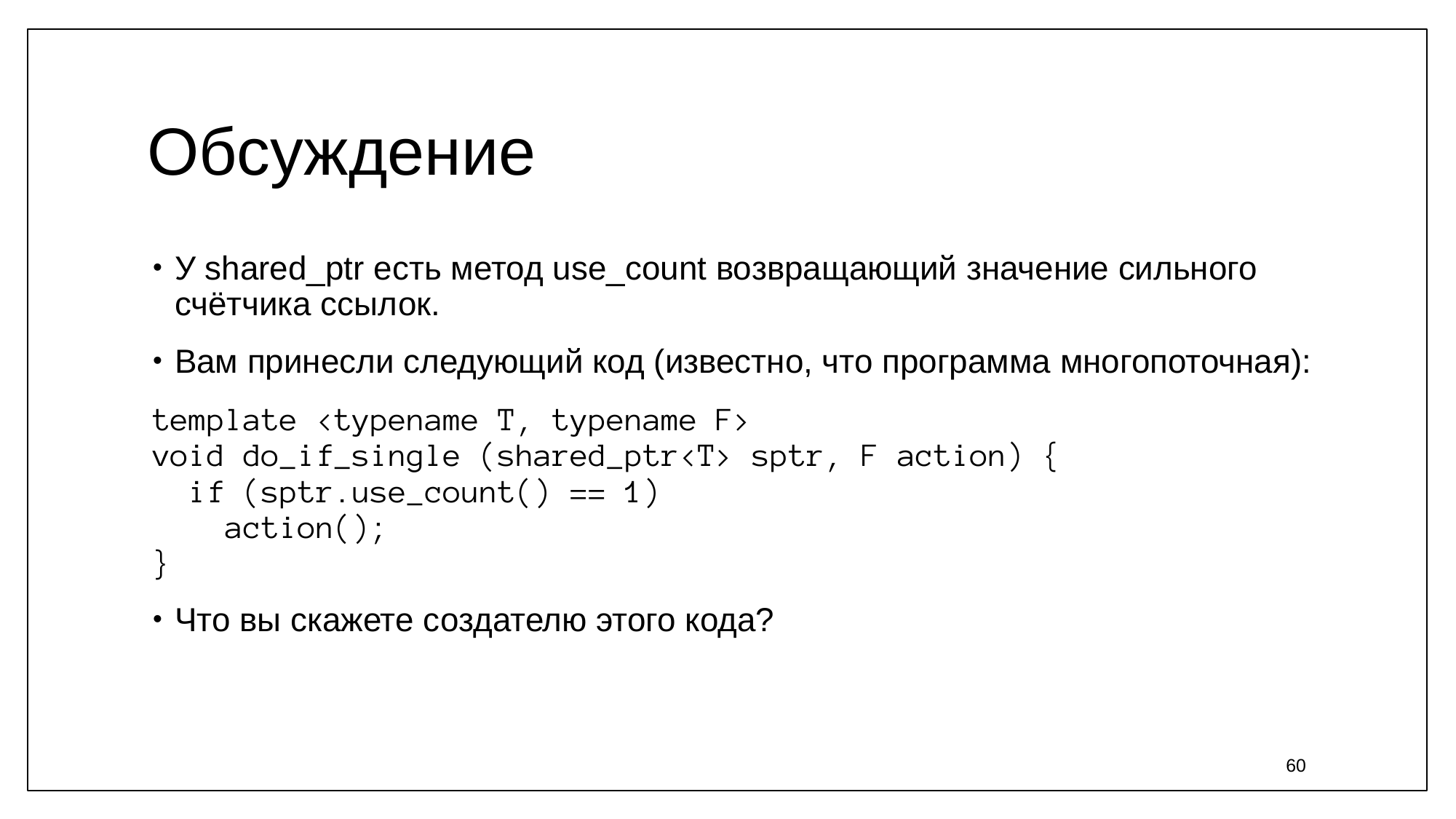

# Обсуждение
У shared_ptr есть метод use_count возвращающий значение сильного счётчика ссылок.
Вам принесли следующий код (известно, что программа многопоточная):
template <typename T, typename F>
void do_if_single (shared_ptr<T> sptr, F action) {
  if (sptr.use_count() == 1)
    action();
}
Что вы скажете создателю этого кода?
60